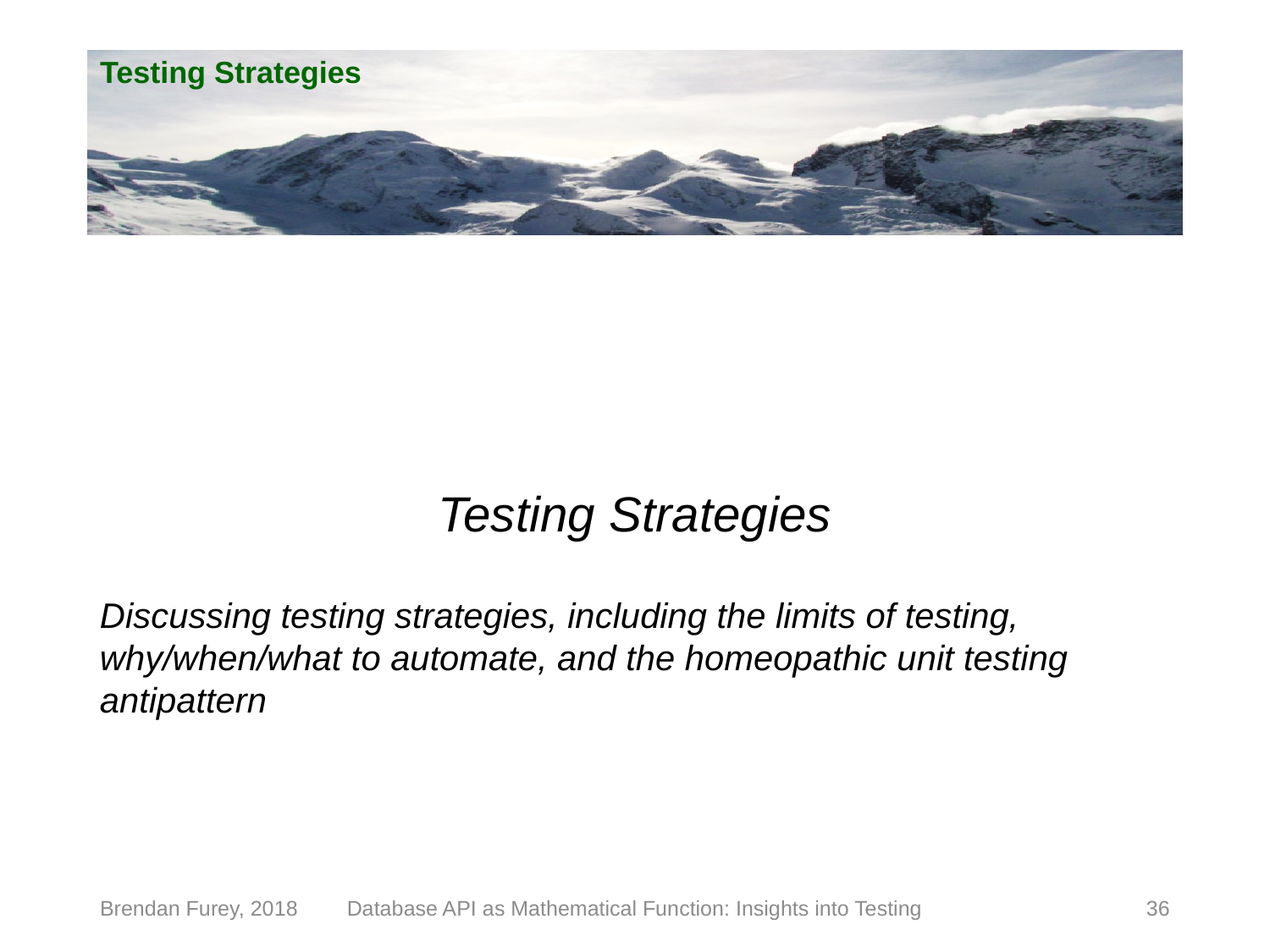

# Testing Strategies
Testing Strategies

Discussing testing strategies, including the limits of testing, why/when/what to automate, and the homeopathic unit testing antipattern
Brendan Furey, 2018
Database API as Mathematical Function: Insights into Testing
36